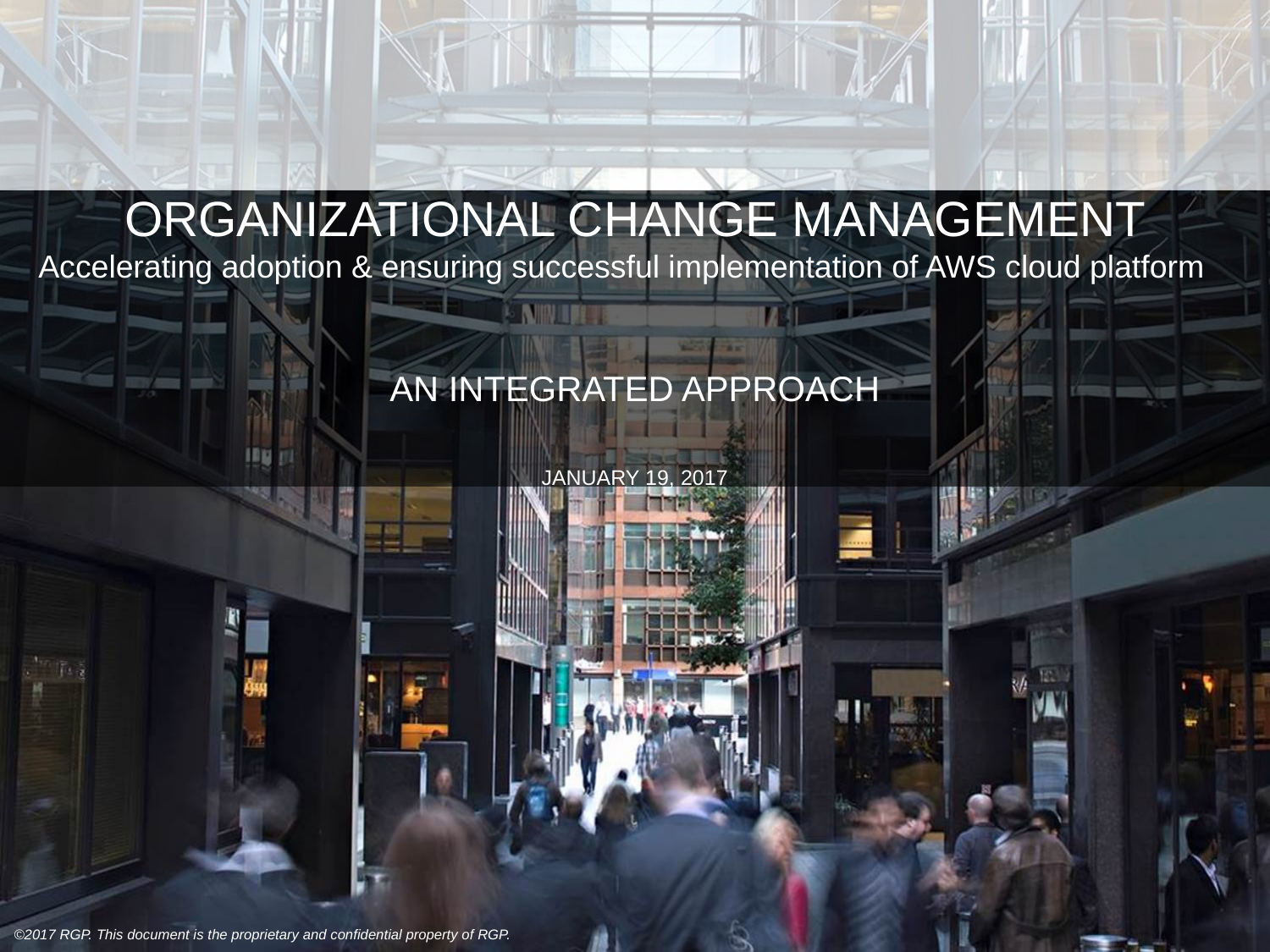

ORGANIZATIONAL CHANGE MANAGEMENT
Accelerating adoption & ensuring successful implementation of AWS cloud platform
AN INTEGRATED APPROACH
January 19, 2017
©2017 RGP. This document is the proprietary and confidential property of RGP.